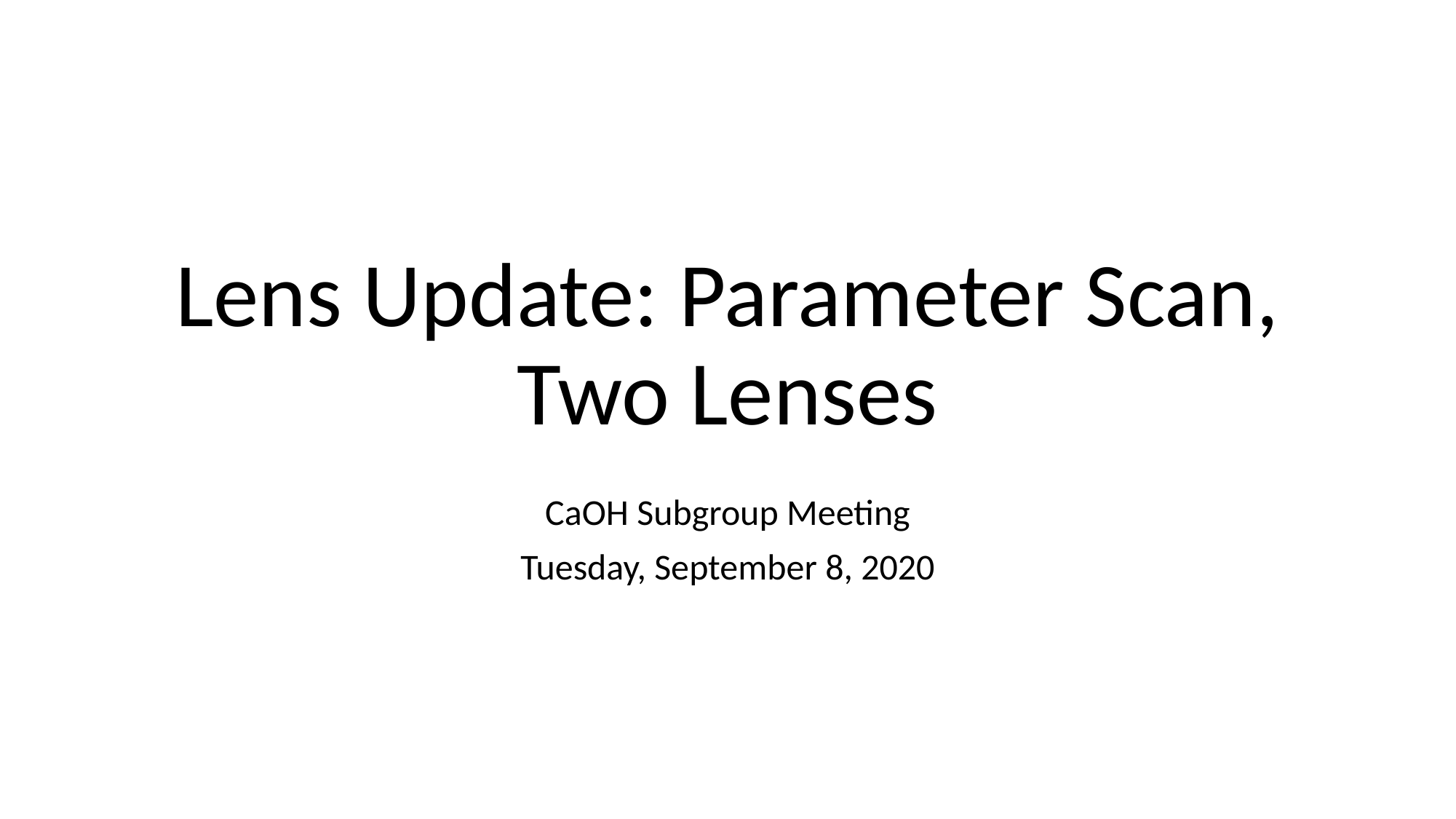

# Lens Update: Parameter Scan, Two Lenses
CaOH Subgroup Meeting
Tuesday, September 8, 2020